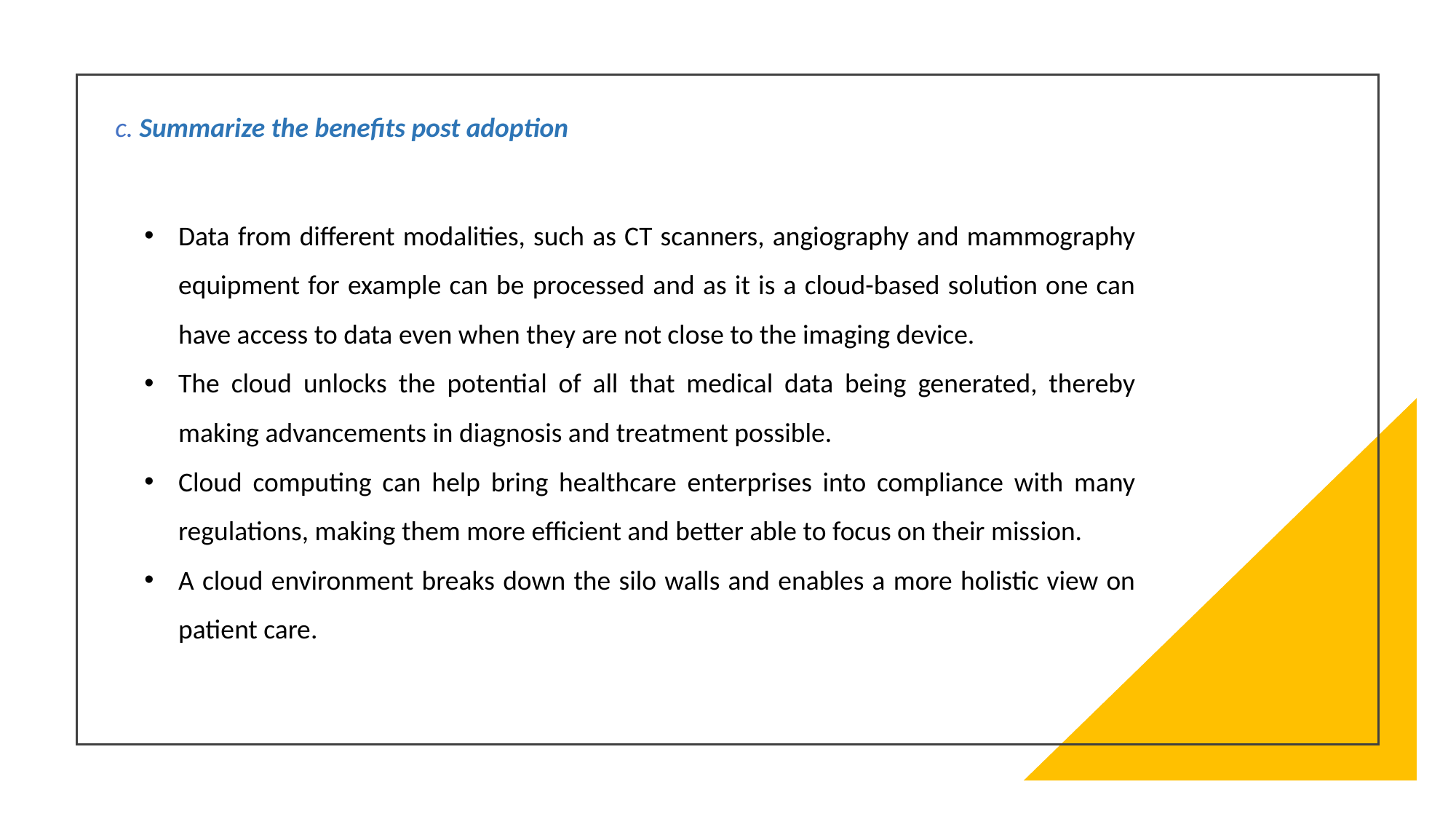

c. Summarize the benefits post adoption
Data from different modalities, such as CT scanners, angiography and mammography equipment for example can be processed and as it is a cloud-based solution one can have access to data even when they are not close to the imaging device.
The cloud unlocks the potential of all that medical data being generated, thereby making advancements in diagnosis and treatment possible.
Cloud computing can help bring healthcare enterprises into compliance with many regulations, making them more efficient and better able to focus on their mission.
A cloud environment breaks down the silo walls and enables a more holistic view on patient care.